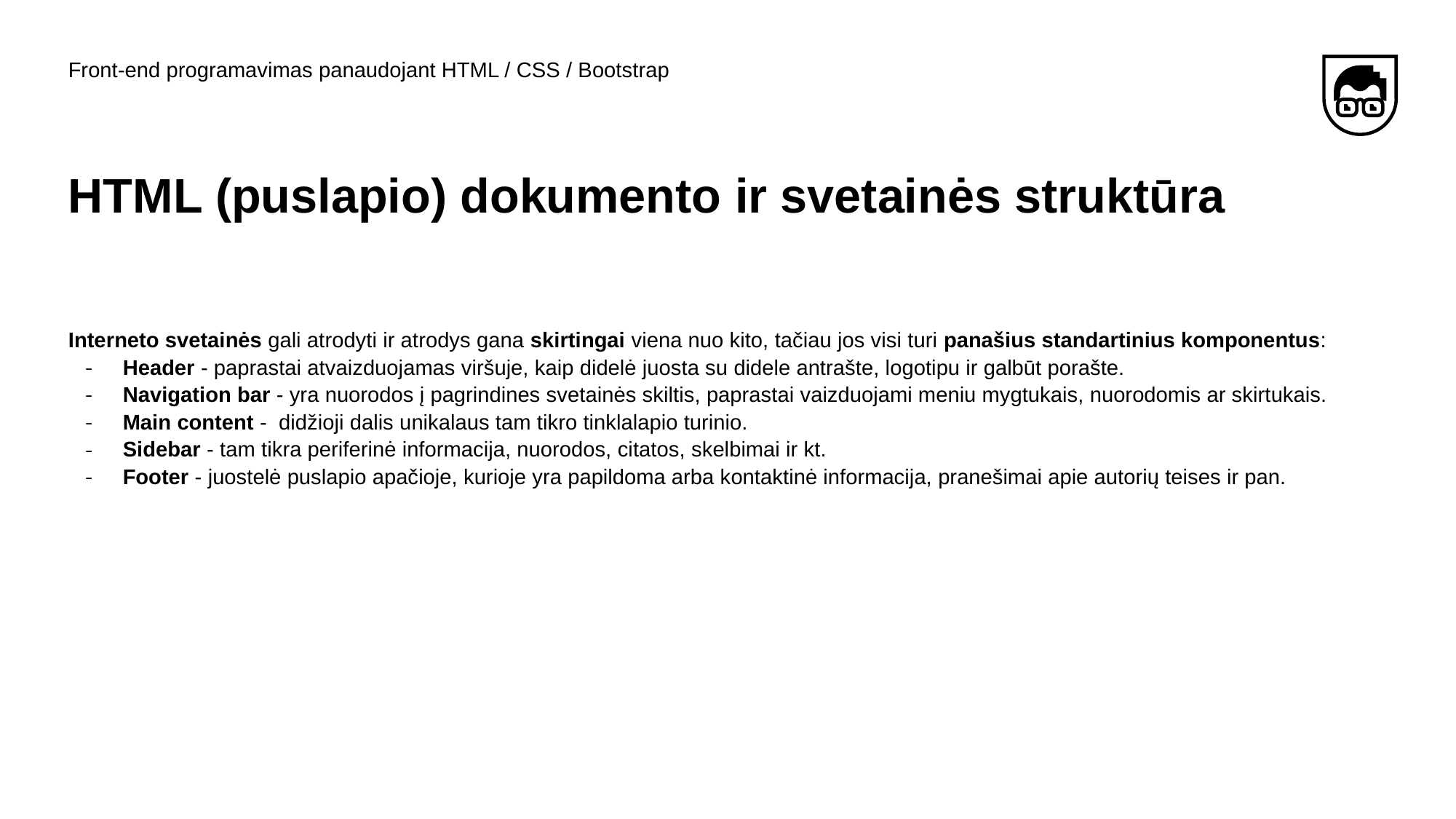

Front-end programavimas panaudojant HTML / CSS / Bootstrap
# HTML (puslapio) dokumento ir svetainės struktūra

Interneto svetainės gali atrodyti ir atrodys gana skirtingai viena nuo kito, tačiau jos visi turi panašius standartinius komponentus:
Header - paprastai atvaizduojamas viršuje, kaip didelė juosta su didele antrašte, logotipu ir galbūt porašte.
Navigation bar - yra nuorodos į pagrindines svetainės skiltis, paprastai vaizduojami meniu mygtukais, nuorodomis ar skirtukais.
Main content -  didžioji dalis unikalaus tam tikro tinklalapio turinio.
Sidebar - tam tikra periferinė informacija, nuorodos, citatos, skelbimai ir kt.
Footer - juostelė puslapio apačioje, kurioje yra papildoma arba kontaktinė informacija, pranešimai apie autorių teises ir pan.